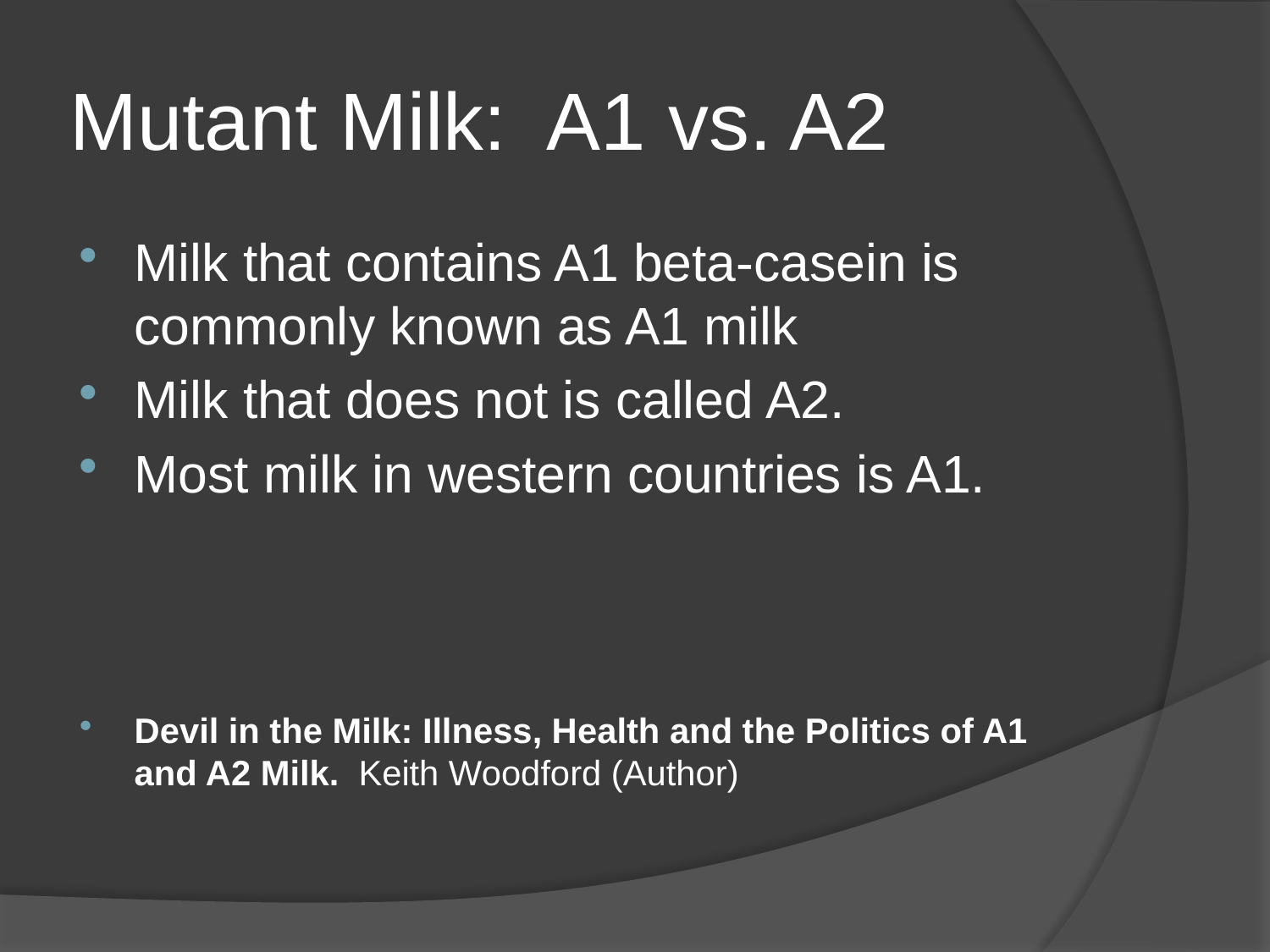

# Mutant Milk:  A1 vs. A2
Milk that contains A1 beta-casein is commonly known as A1 milk
Milk that does not is called A2.
Most milk in western countries is A1.

Devil in the Milk: Illness, Health and the Politics of A1 and A2 Milk.  Keith Woodford (Author)